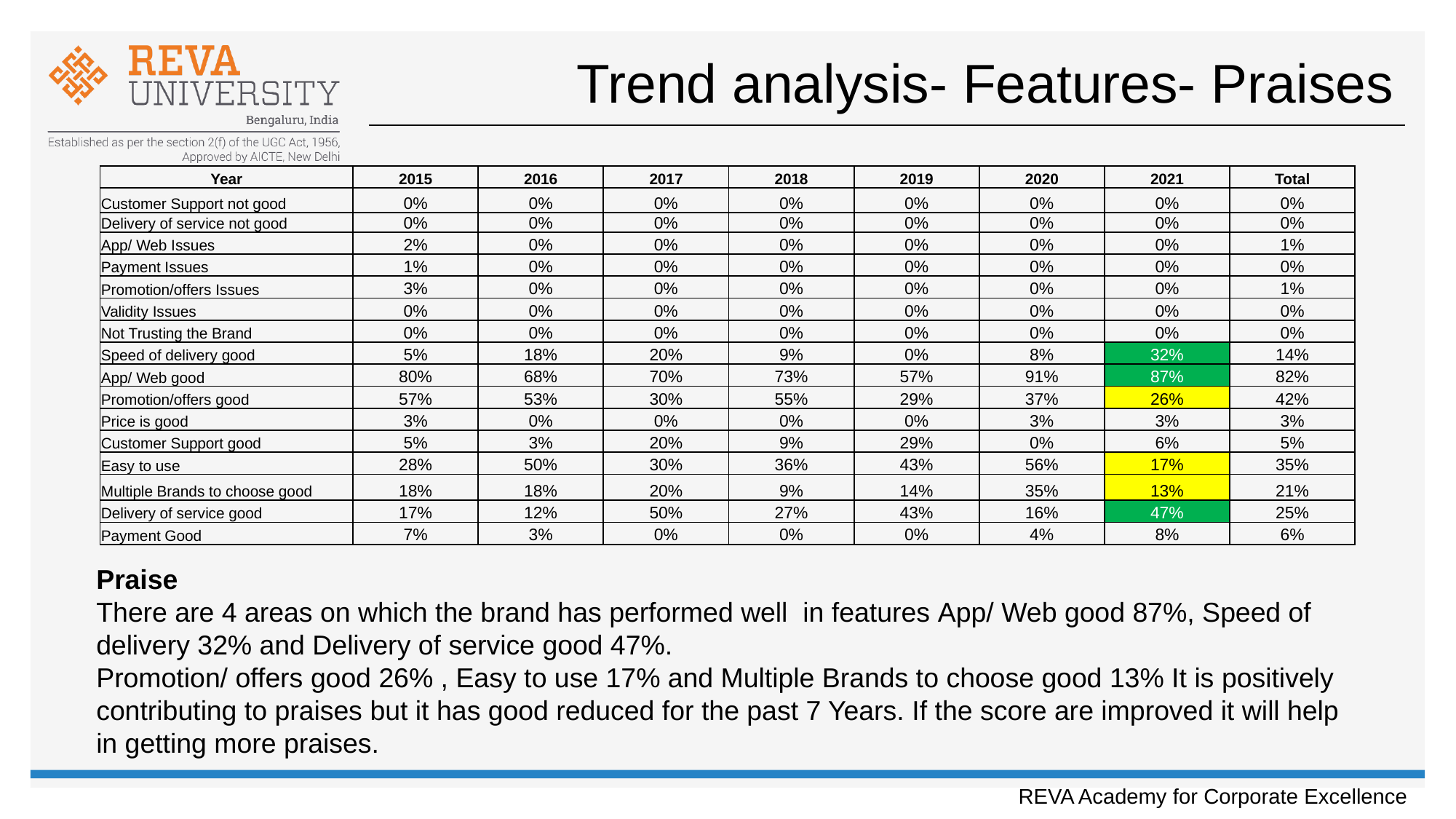

# Trend analysis- Features- Praises
| Year | 2015 | 2016 | 2017 | 2018 | 2019 | 2020 | 2021 | Total |
| --- | --- | --- | --- | --- | --- | --- | --- | --- |
| Customer Support not good | 0% | 0% | 0% | 0% | 0% | 0% | 0% | 0% |
| Delivery of service not good | 0% | 0% | 0% | 0% | 0% | 0% | 0% | 0% |
| App/ Web Issues | 2% | 0% | 0% | 0% | 0% | 0% | 0% | 1% |
| Payment Issues | 1% | 0% | 0% | 0% | 0% | 0% | 0% | 0% |
| Promotion/offers Issues | 3% | 0% | 0% | 0% | 0% | 0% | 0% | 1% |
| Validity Issues | 0% | 0% | 0% | 0% | 0% | 0% | 0% | 0% |
| Not Trusting the Brand | 0% | 0% | 0% | 0% | 0% | 0% | 0% | 0% |
| Speed of delivery good | 5% | 18% | 20% | 9% | 0% | 8% | 32% | 14% |
| App/ Web good | 80% | 68% | 70% | 73% | 57% | 91% | 87% | 82% |
| Promotion/offers good | 57% | 53% | 30% | 55% | 29% | 37% | 26% | 42% |
| Price is good | 3% | 0% | 0% | 0% | 0% | 3% | 3% | 3% |
| Customer Support good | 5% | 3% | 20% | 9% | 29% | 0% | 6% | 5% |
| Easy to use | 28% | 50% | 30% | 36% | 43% | 56% | 17% | 35% |
| Multiple Brands to choose good | 18% | 18% | 20% | 9% | 14% | 35% | 13% | 21% |
| Delivery of service good | 17% | 12% | 50% | 27% | 43% | 16% | 47% | 25% |
| Payment Good | 7% | 3% | 0% | 0% | 0% | 4% | 8% | 6% |
Praise
There are 4 areas on which the brand has performed well  in features App/ Web good 87%, Speed of delivery 32% and Delivery of service good 47%.
Promotion/ offers good 26% , Easy to use 17% and Multiple Brands to choose good 13% It is positively contributing to praises but it has good reduced for the past 7 Years. If the score are improved it will help in getting more praises.